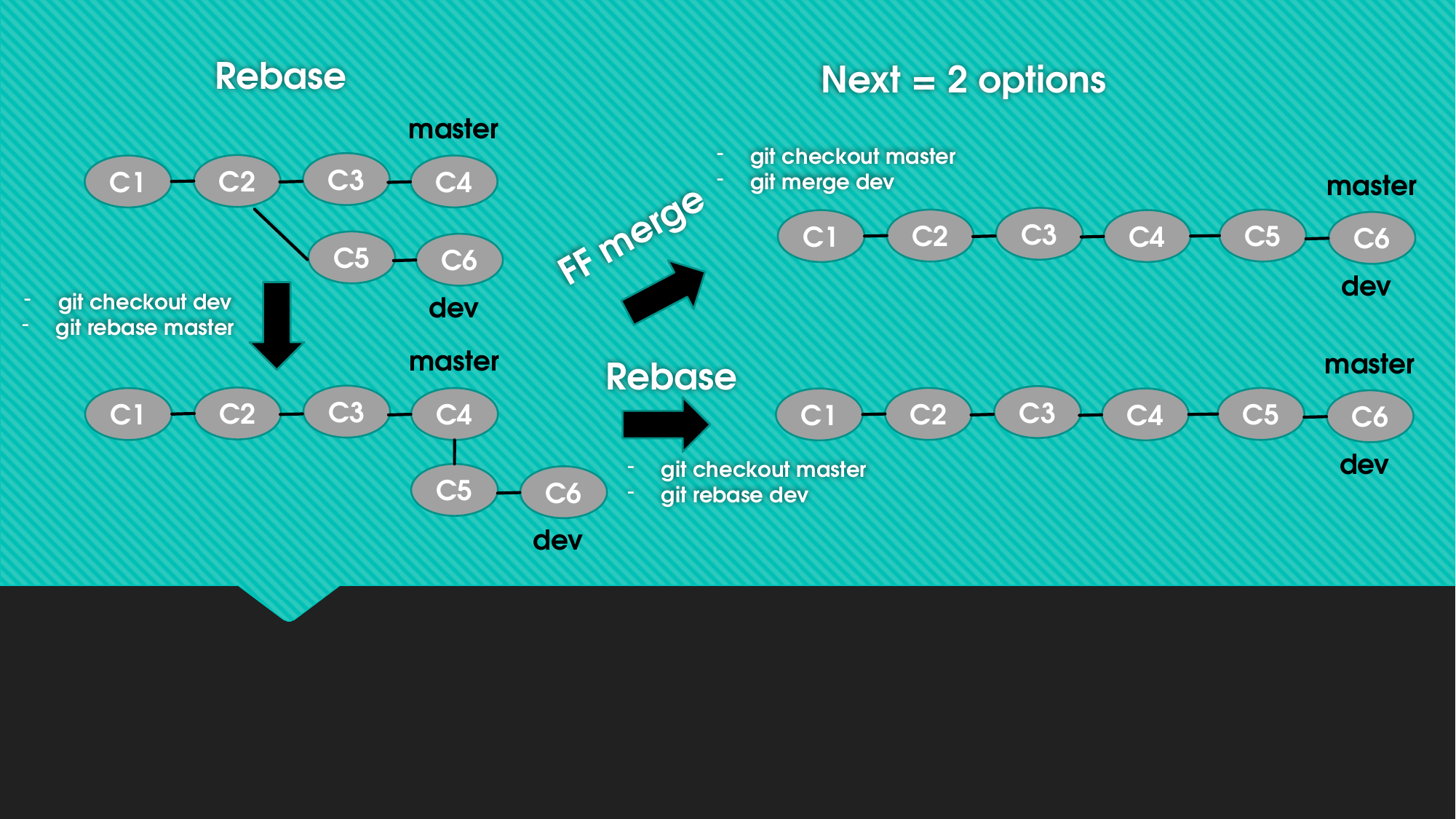

# Rebase
Next = 2 options
master
git checkout master
git merge dev
C3
C2
C4
C1
master
C3
FF merge
C2
C5
C4
C1
C6
C5
C6

dev

dev
git checkout dev
git rebase master
master
master
Rebase

C3
C3
C2
C2
C5
C4
C1
C4
C1
C6
dev
git checkout master
git rebase dev
C5
C6
dev